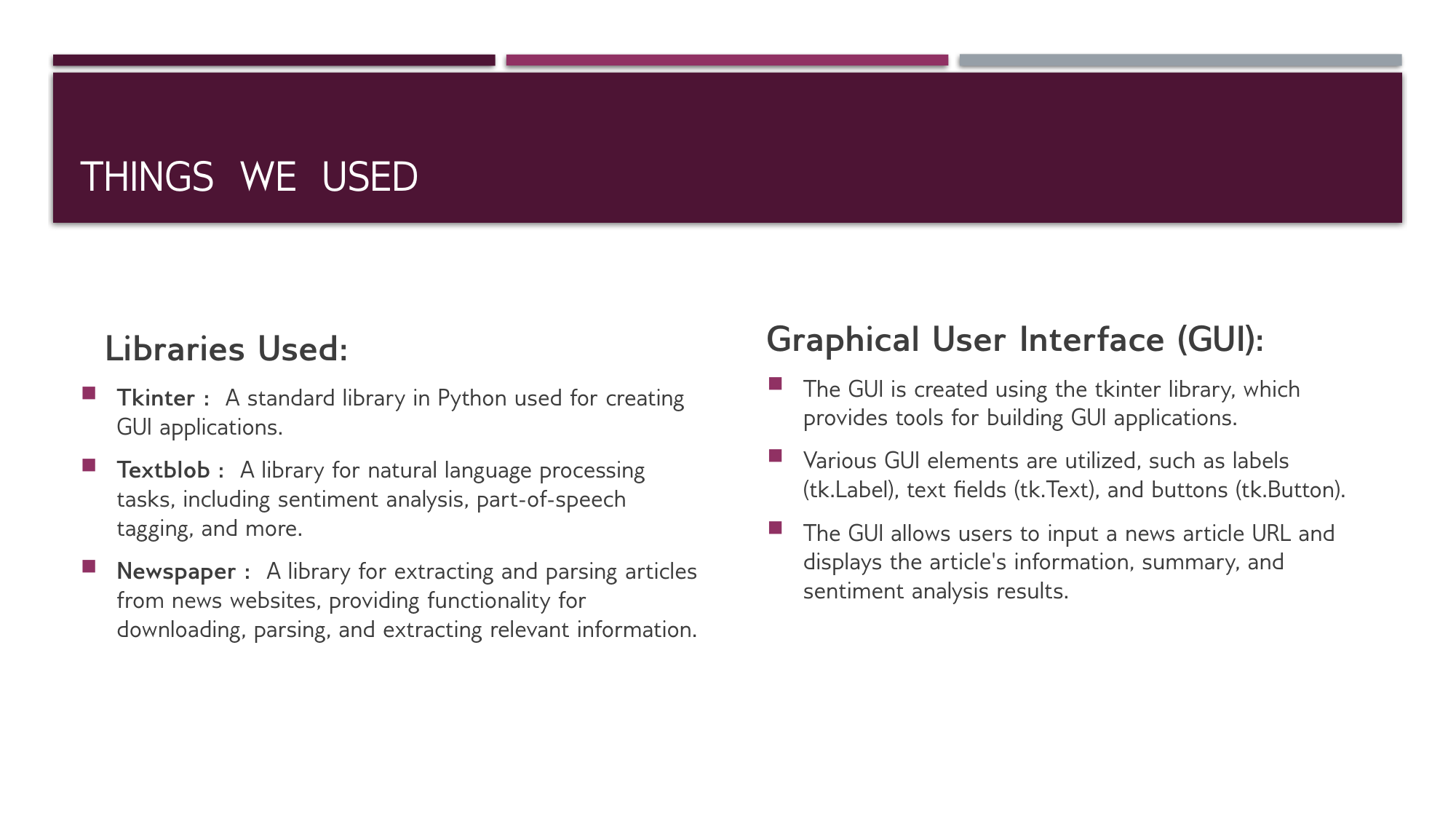

# Things  we  used
   Libraries Used:
Tkinter :  A standard library in Python used for creating GUI applications.
Textblob :  A library for natural language processing tasks, including sentiment analysis, part-of-speech tagging, and more.
Newspaper :  A library for extracting and parsing articles from news websites, providing functionality for downloading, parsing, and extracting relevant information.
Graphical User Interface (GUI):
The GUI is created using the tkinter library, which provides tools for building GUI applications.
Various GUI elements are utilized, such as labels (tk.Label), text fields (tk.Text), and buttons (tk.Button).
The GUI allows users to input a news article URL and displays the article's information, summary, and sentiment analysis results.